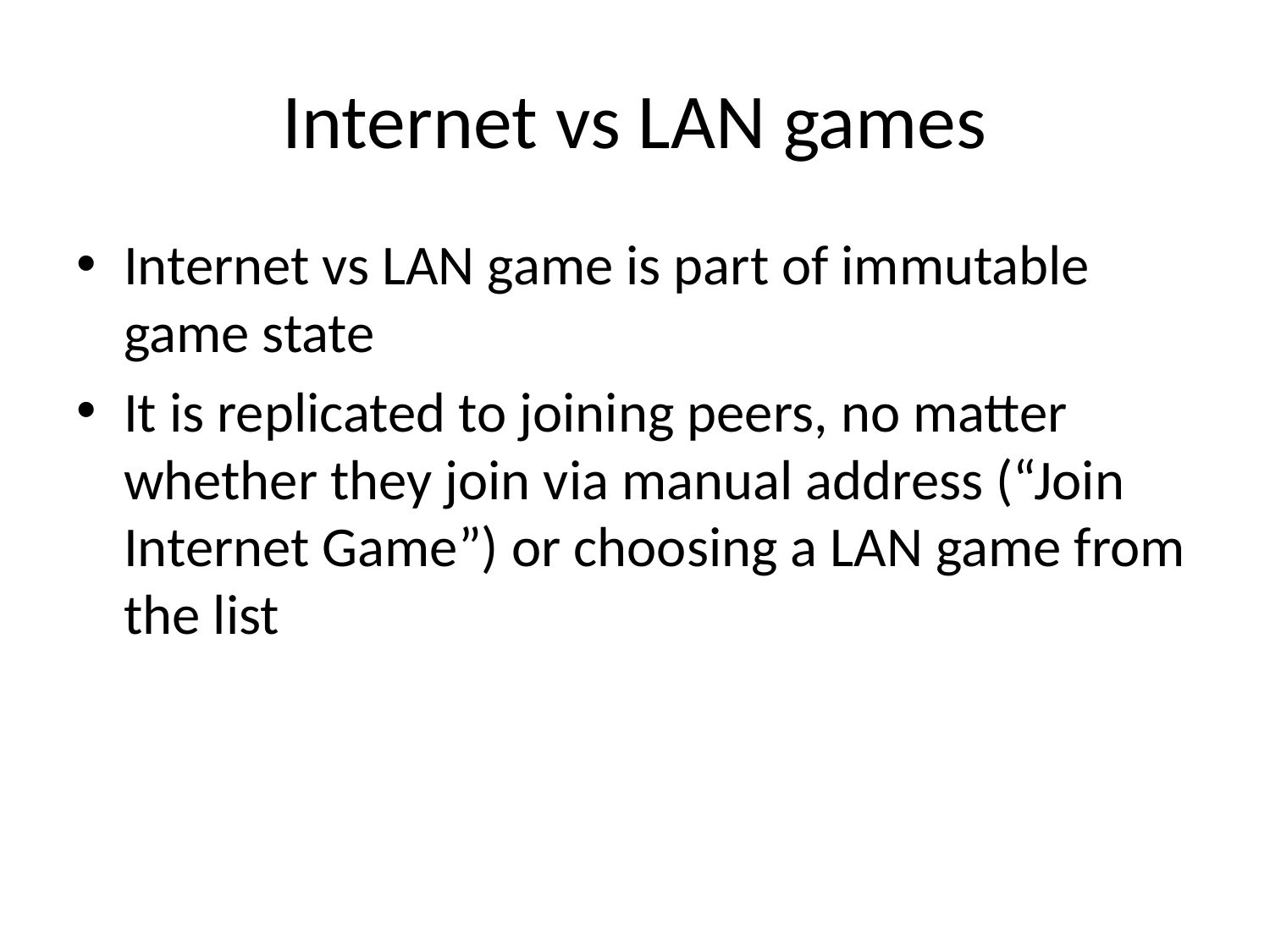

# Internet vs LAN games
Internet vs LAN game is part of immutable game state
It is replicated to joining peers, no matter whether they join via manual address (“Join Internet Game”) or choosing a LAN game from the list